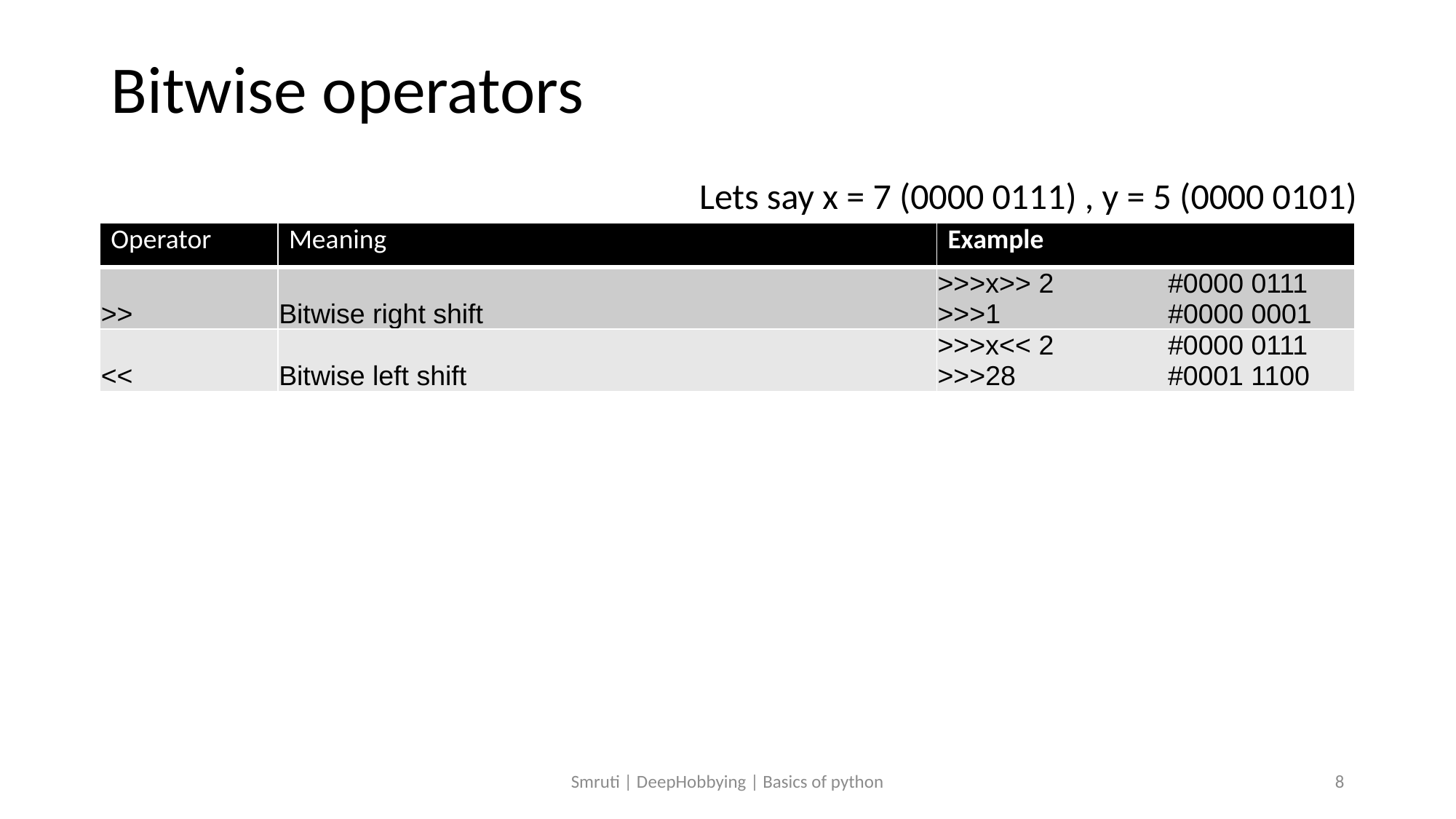

# Bitwise operators
Lets say x = 7 (0000 0111) , y = 5 (0000 0101)
| Operator | Meaning | Example |
| --- | --- | --- |
| >> | Bitwise right shift | >>>x>> 2 #0000 0111 >>>1 #0000 0001 |
| << | Bitwise left shift | >>>x<< 2 #0000 0111 >>>28 #0001 1100 |
Smruti | DeepHobbying | Basics of python
8